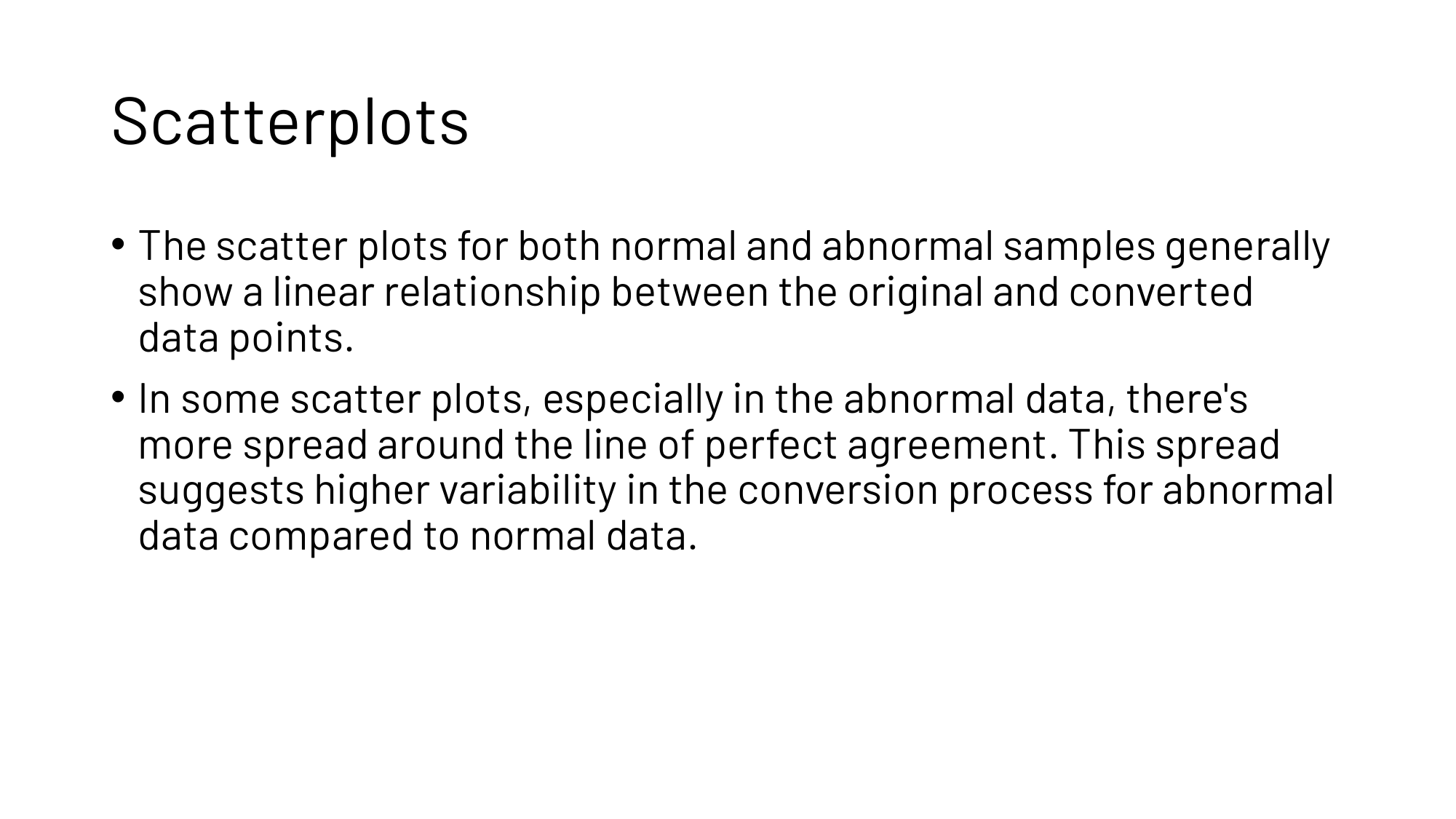

# Scatterplots
The scatter plots for both normal and abnormal samples generally show a linear relationship between the original and converted data points.
In some scatter plots, especially in the abnormal data, there's more spread around the line of perfect agreement. This spread suggests higher variability in the conversion process for abnormal data compared to normal data.